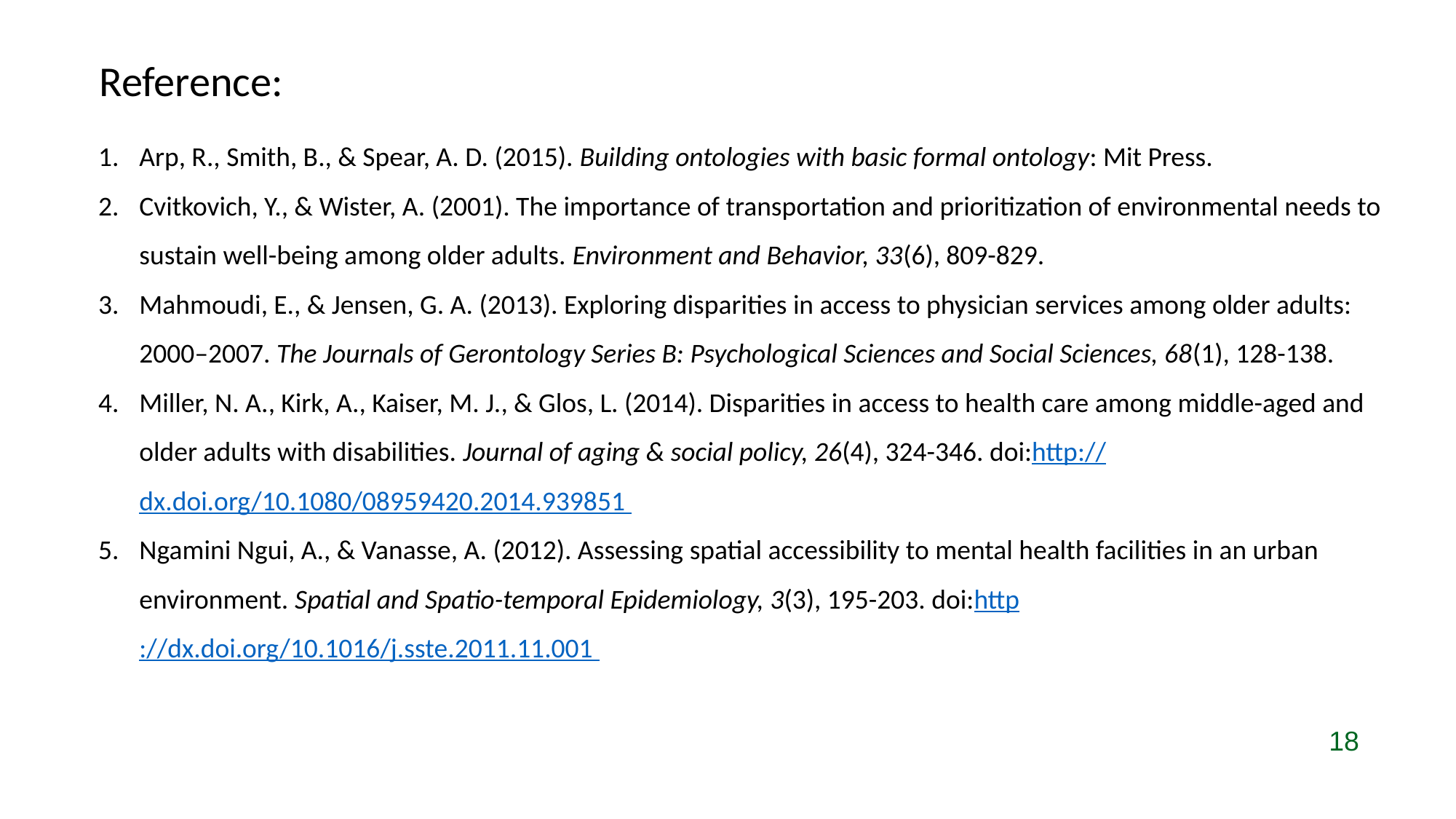

Reference:
Arp, R., Smith, B., & Spear, A. D. (2015). Building ontologies with basic formal ontology: Mit Press.
Cvitkovich, Y., & Wister, A. (2001). The importance of transportation and prioritization of environmental needs to sustain well-being among older adults. Environment and Behavior, 33(6), 809-829.
Mahmoudi, E., & Jensen, G. A. (2013). Exploring disparities in access to physician services among older adults: 2000–2007. The Journals of Gerontology Series B: Psychological Sciences and Social Sciences, 68(1), 128-138.
Miller, N. A., Kirk, A., Kaiser, M. J., & Glos, L. (2014). Disparities in access to health care among middle-aged and older adults with disabilities. Journal of aging & social policy, 26(4), 324-346. doi:http://dx.doi.org/10.1080/08959420.2014.939851
Ngamini Ngui, A., & Vanasse, A. (2012). Assessing spatial accessibility to mental health facilities in an urban environment. Spatial and Spatio-temporal Epidemiology, 3(3), 195-203. doi:http://dx.doi.org/10.1016/j.sste.2011.11.001
18